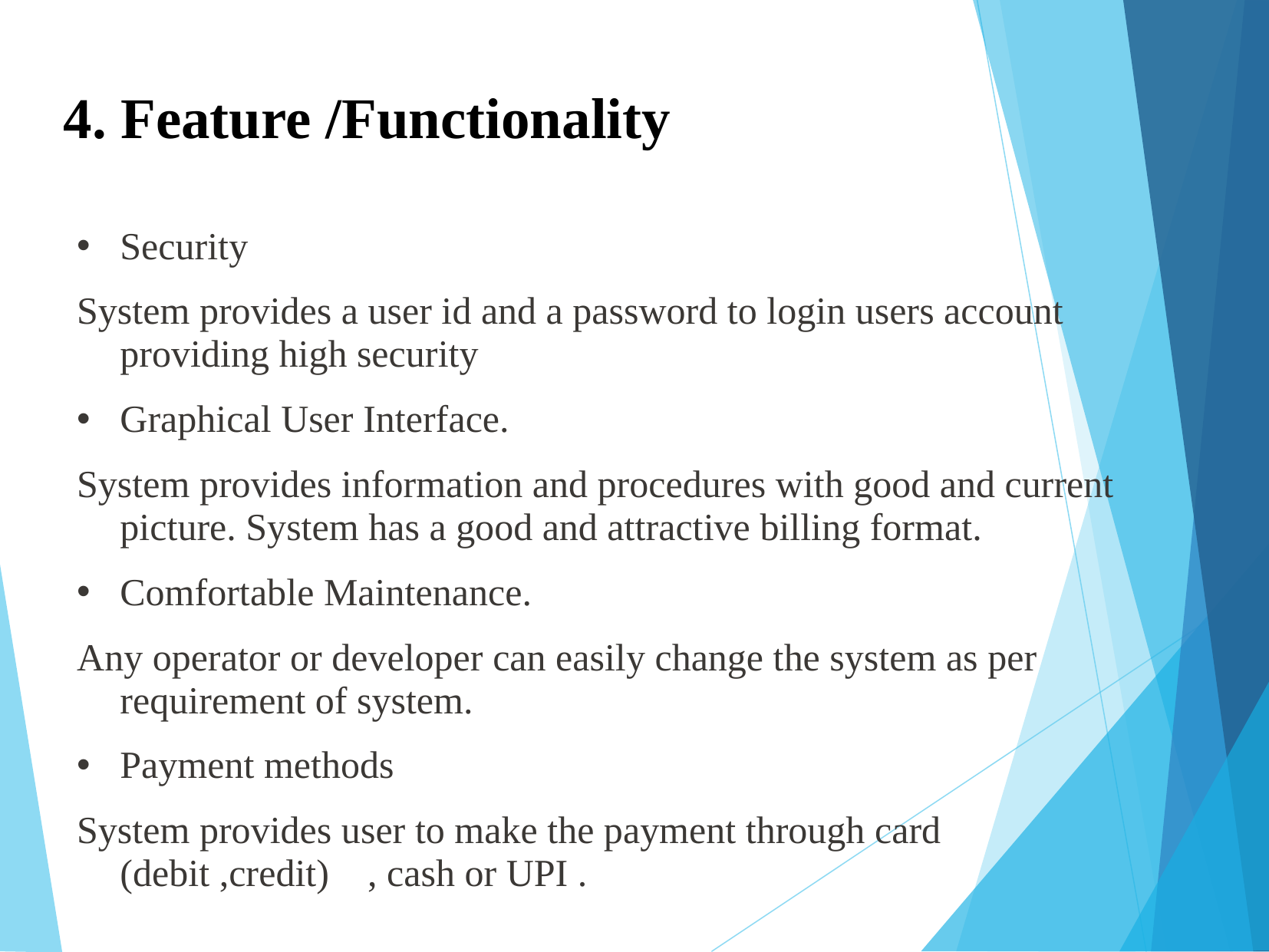

4. Feature /Functionality
Security
System provides a user id and a password to login users account providing high security
Graphical User Interface.
System provides information and procedures with good and current picture. System has a good and attractive billing format.
Comfortable Maintenance.
Any operator or developer can easily change the system as per requirement of system.
Payment methods
System provides user to make the payment through card (debit ,credit)    , cash or UPI .